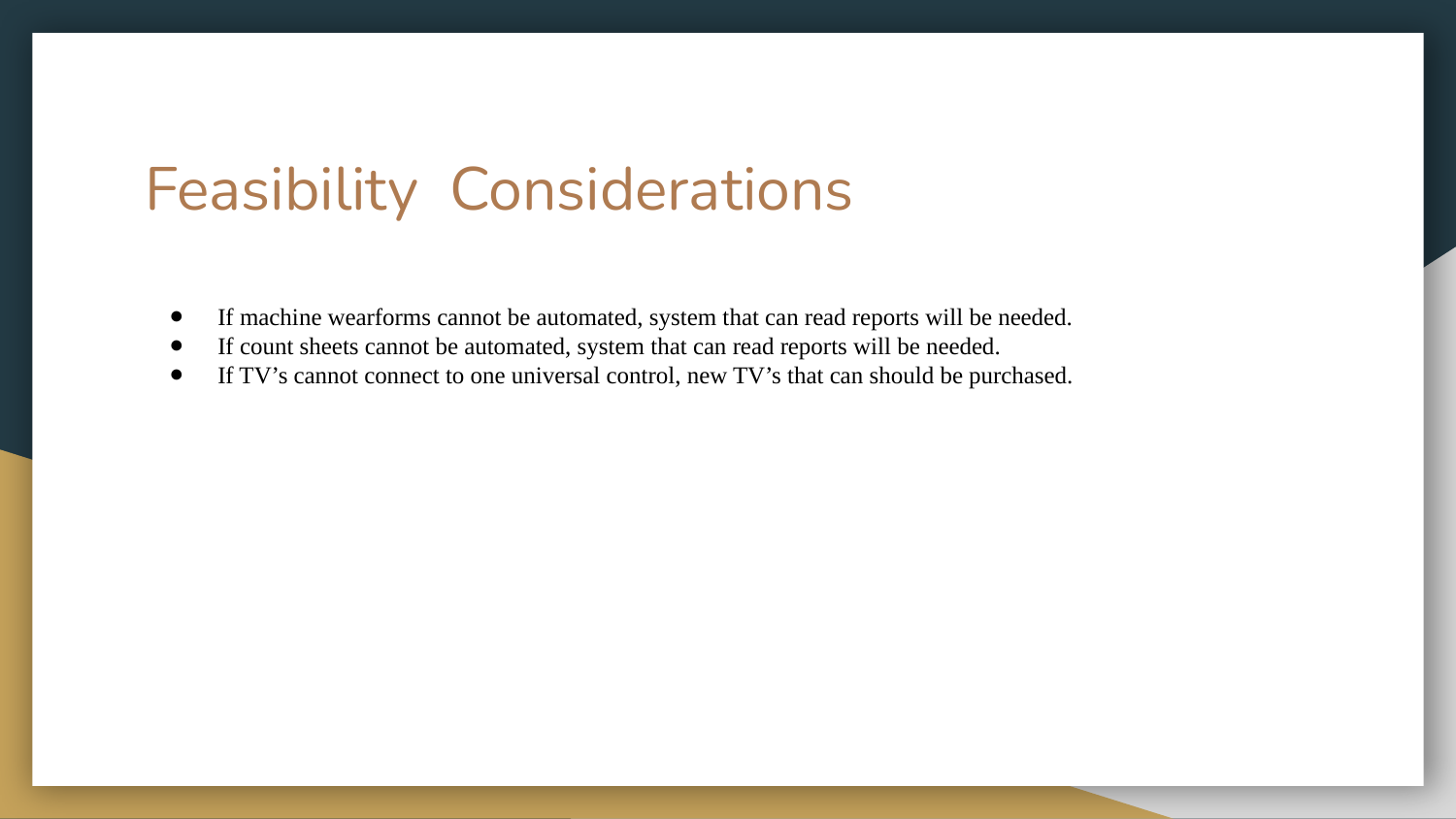

# Feasibility  Considerations
If machine wearforms cannot be automated, system that can read reports will be needed.
If count sheets cannot be automated, system that can read reports will be needed.
If TV’s cannot connect to one universal control, new TV’s that can should be purchased.